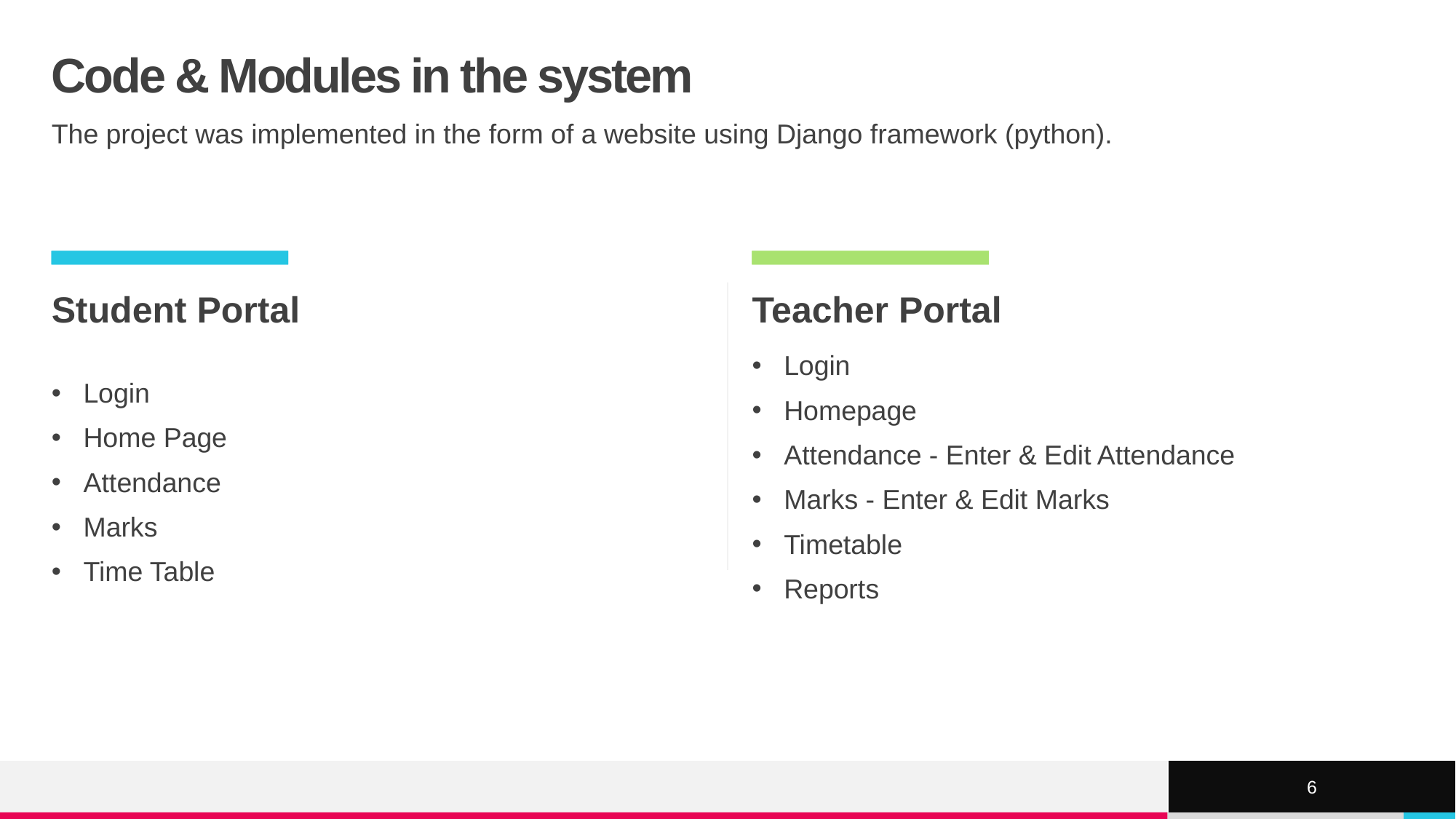

# Code & Modules in the system
The project was implemented in the form of a website using Django framework (python).

Student Portal

Teacher Portal
Login
Homepage
Attendance - Enter & Edit Attendance
Marks - Enter & Edit Marks
Timetable
Reports
Login
Home Page
Attendance
Marks
Time Table
6